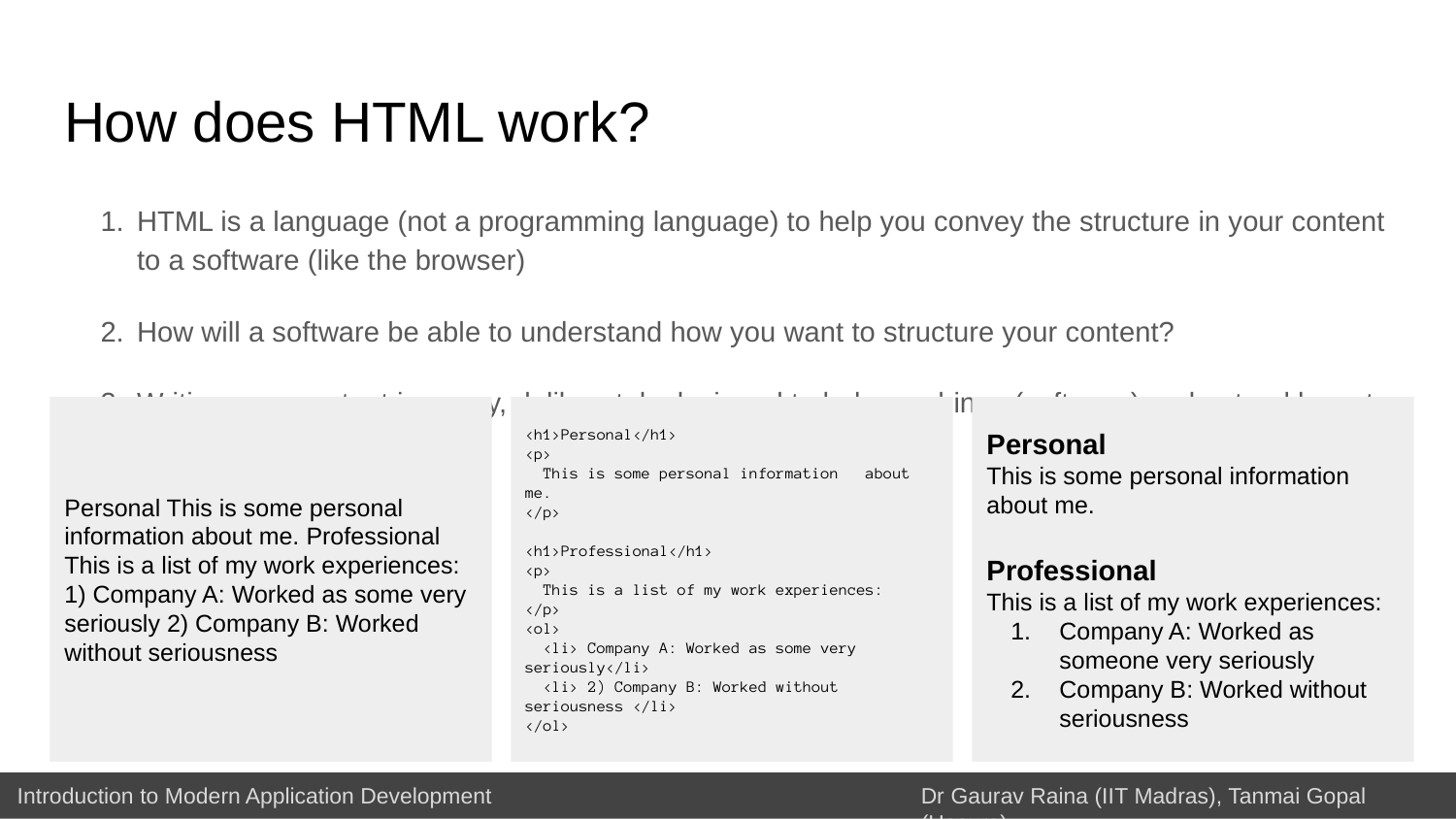

# How does HTML work?
HTML is a language (not a programming language) to help you convey the structure in your content to a software (like the browser)
How will a software be able to understand how you want to structure your content?
Writing your content in a way, deliberately designed to help machines (software) understand layout is called ‘markup’
<h1>Personal</h1>
<p>
  This is some personal information   about me.
</p>

<h1>Professional</h1>
<p>
  This is a list of my work experiences:
</p>
<ol>
  <li> Company A: Worked as some very seriously</li>
  <li> 2) Company B: Worked without seriousness </li>
</ol>
Personal This is some personal information about me. Professional This is a list of my work experiences: 1) Company A: Worked as some very seriously 2) Company B: Worked without seriousness
Personal
This is some personal information about me.

Professional
This is a list of my work experiences:
Company A: Worked as someone very seriously
Company B: Worked without seriousness